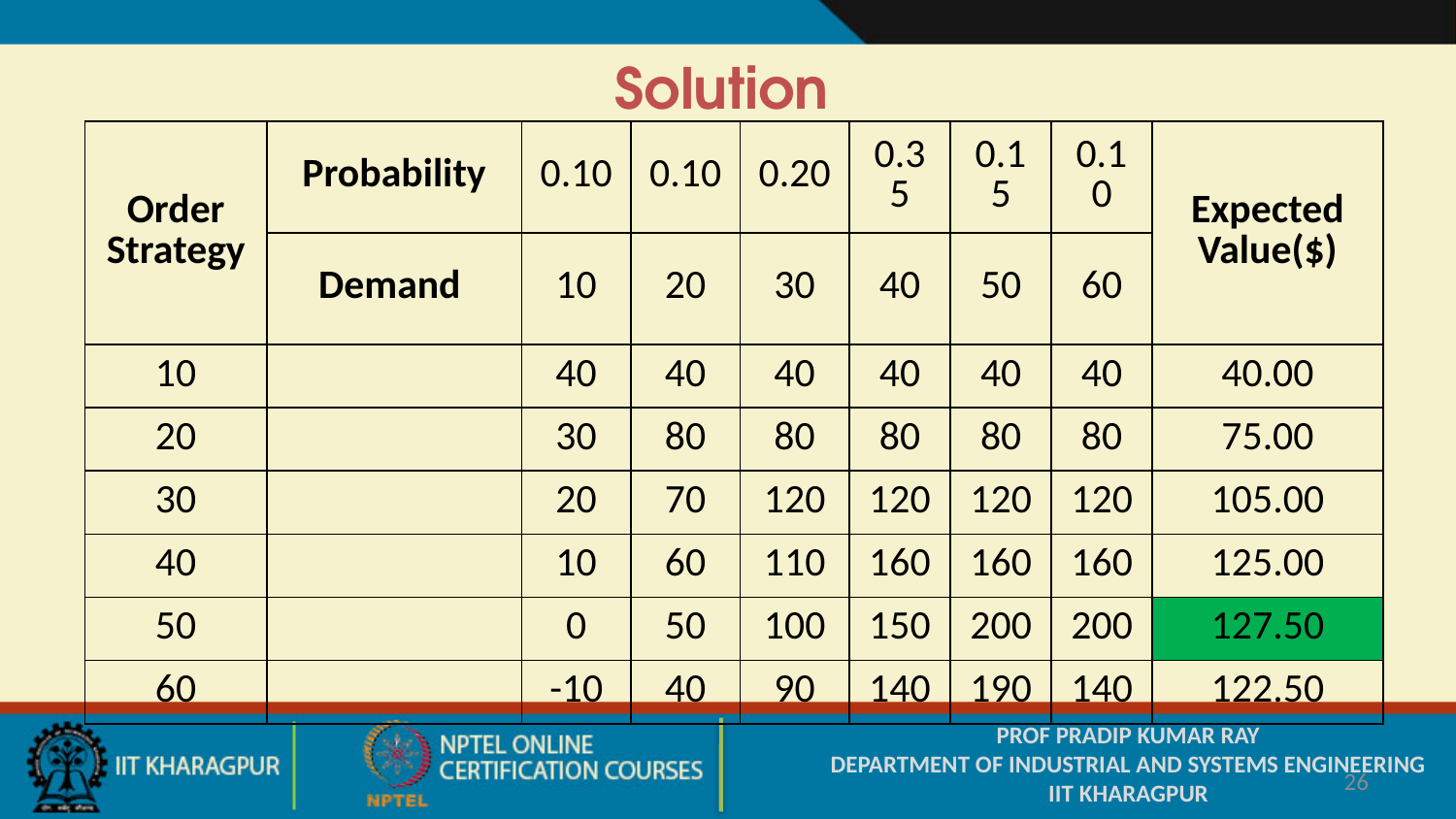

Solution
| Order Strategy | Probability | 0.10 | 0.10 | 0.20 | 0.35 | 0.15 | 0.10 | Expected Value($) |
| --- | --- | --- | --- | --- | --- | --- | --- | --- |
|  | Demand | 10 | 20 | 30 | 40 | 50 | 60 |  |
| 10 |  | 40 | 40 | 40 | 40 | 40 | 40 | 40.00 |
| 20 |  | 30 | 80 | 80 | 80 | 80 | 80 | 75.00 |
| 30 |  | 20 | 70 | 120 | 120 | 120 | 120 | 105.00 |
| 40 |  | 10 | 60 | 110 | 160 | 160 | 160 | 125.00 |
| 50 |  | 0 | 50 | 100 | 150 | 200 | 200 | 127.50 |
| 60 |  | -10 | 40 | 90 | 140 | 190 | 140 | 122.50 |
PROF PRADIP KUMAR RAY
DEPARTMENT OF INDUSTRIAL AND SYSTEMS ENGINEERING
IIT KHARAGPUR
26